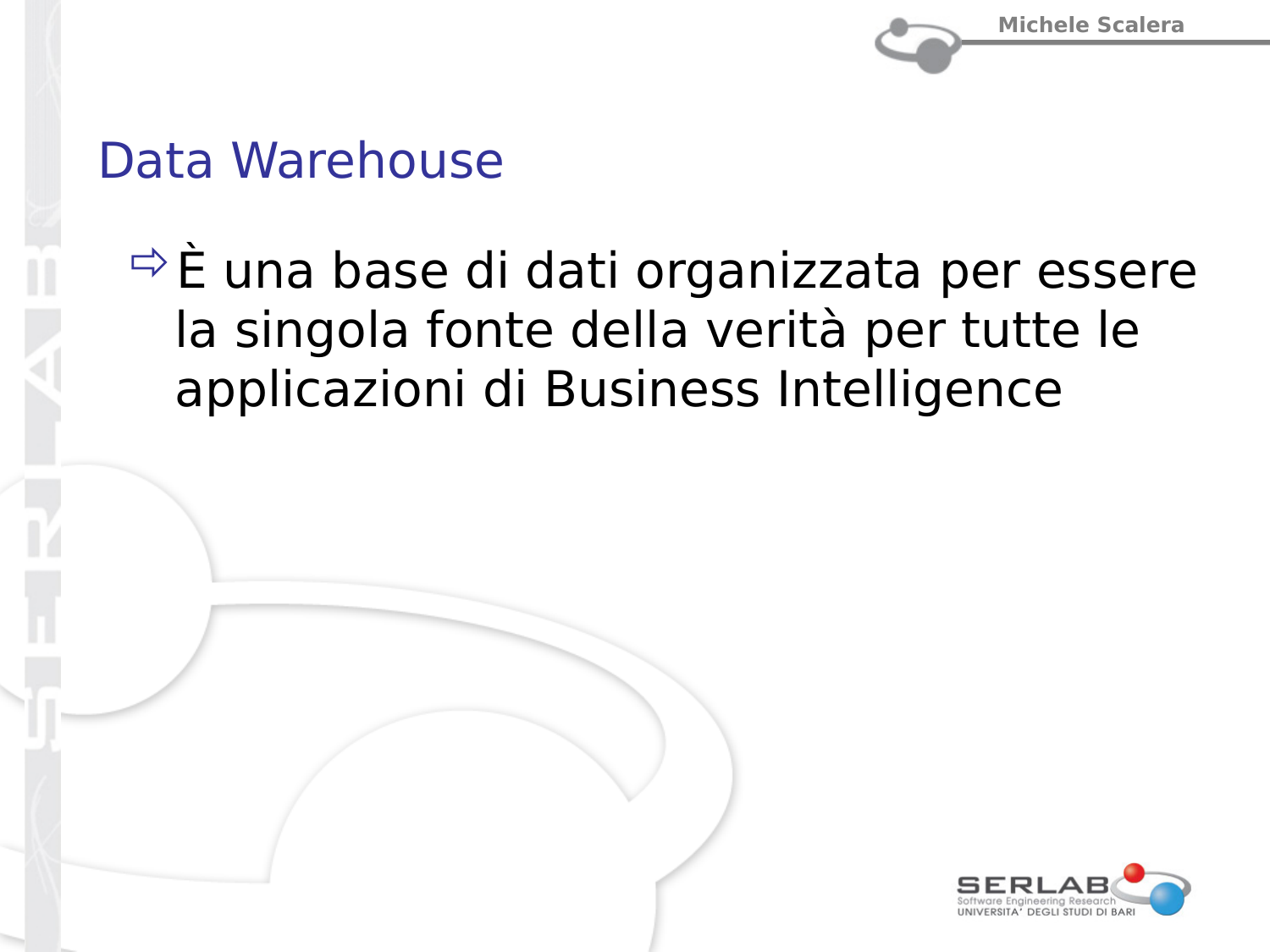

# Data Warehouse
È una base di dati organizzata per essere la singola fonte della verità per tutte le applicazioni di Business Intelligence
prof. Michele Scalera